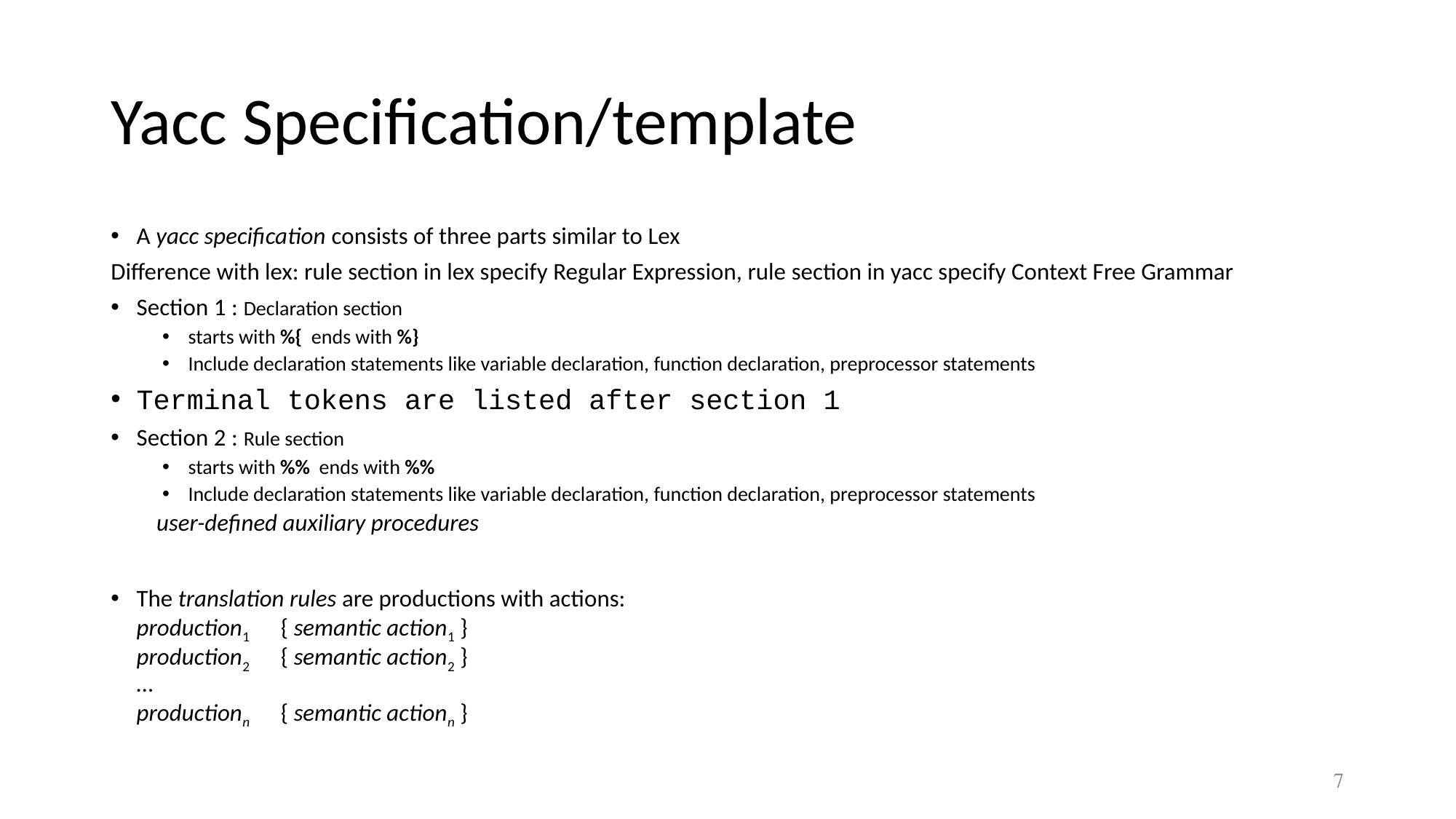

# Yacc Specification/template
A yacc specification consists of three parts similar to Lex
Difference with lex: rule section in lex specify Regular Expression, rule section in yacc specify Context Free Grammar
Section 1 : Declaration section
starts with %{  ends with %}
Include declaration statements like variable declaration, function declaration, preprocessor statements
Terminal tokens are listed after section 1
Section 2 : Rule section
starts with %%  ends with %%
Include declaration statements like variable declaration, function declaration, preprocessor statements
	user-defined auxiliary procedures

The translation rules are productions with actions:
	production1	{ semantic action1 }
	production2	{ semantic action2 }
	…
	productionn	{ semantic actionn }
7